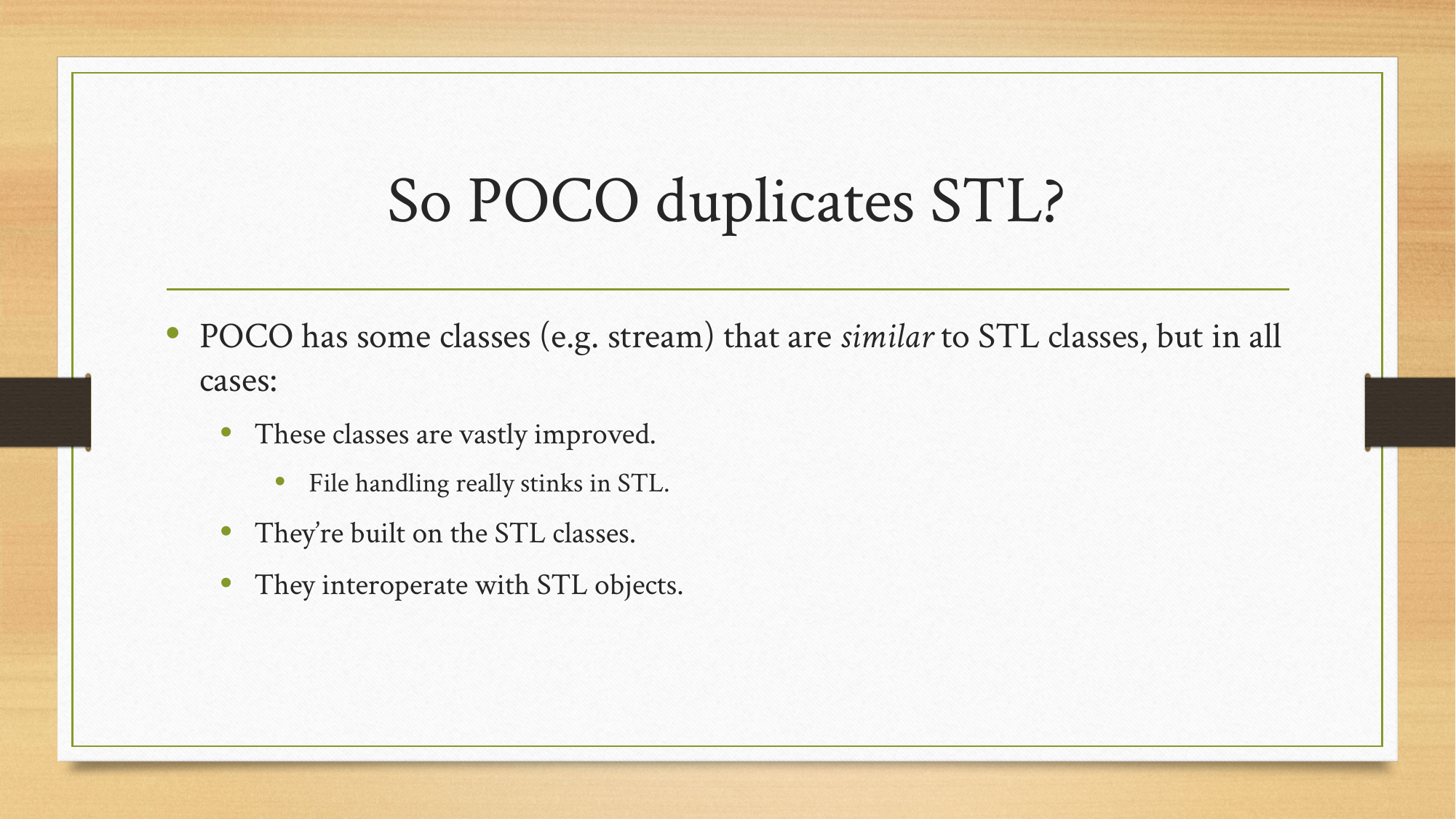

# So POCO duplicates STL?
POCO has some classes (e.g. stream) that are similar to STL classes, but in all cases:
These classes are vastly improved.
File handling really stinks in STL.
They’re built on the STL classes.
They interoperate with STL objects.